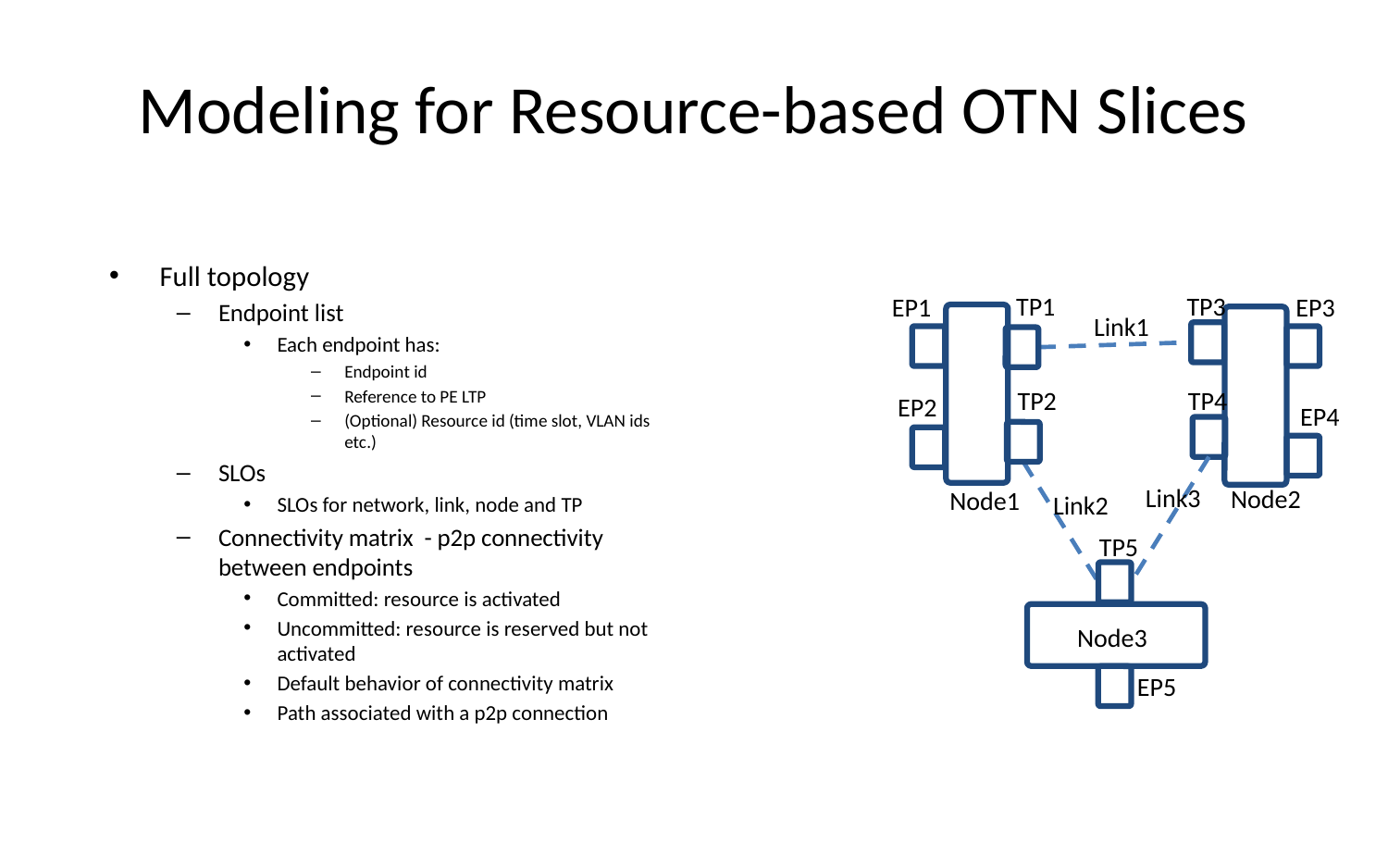

# Modeling for Resource-based OTN Slices
Full topology
Endpoint list
Each endpoint has:
Endpoint id
Reference to PE LTP
(Optional) Resource id (time slot, VLAN ids etc.)
SLOs
SLOs for network, link, node and TP
Connectivity matrix  - p2p connectivity between endpoints
Committed: resource is activated
Uncommitted: resource is reserved but not activated
Default behavior of connectivity matrix
Path associated with a p2p connection

TP1
TP3
EP1
EP3
Link1

TP2
TP4
EP2
EP4

Link3
Node2
Node1
Link2
TP5

Node3
EP5